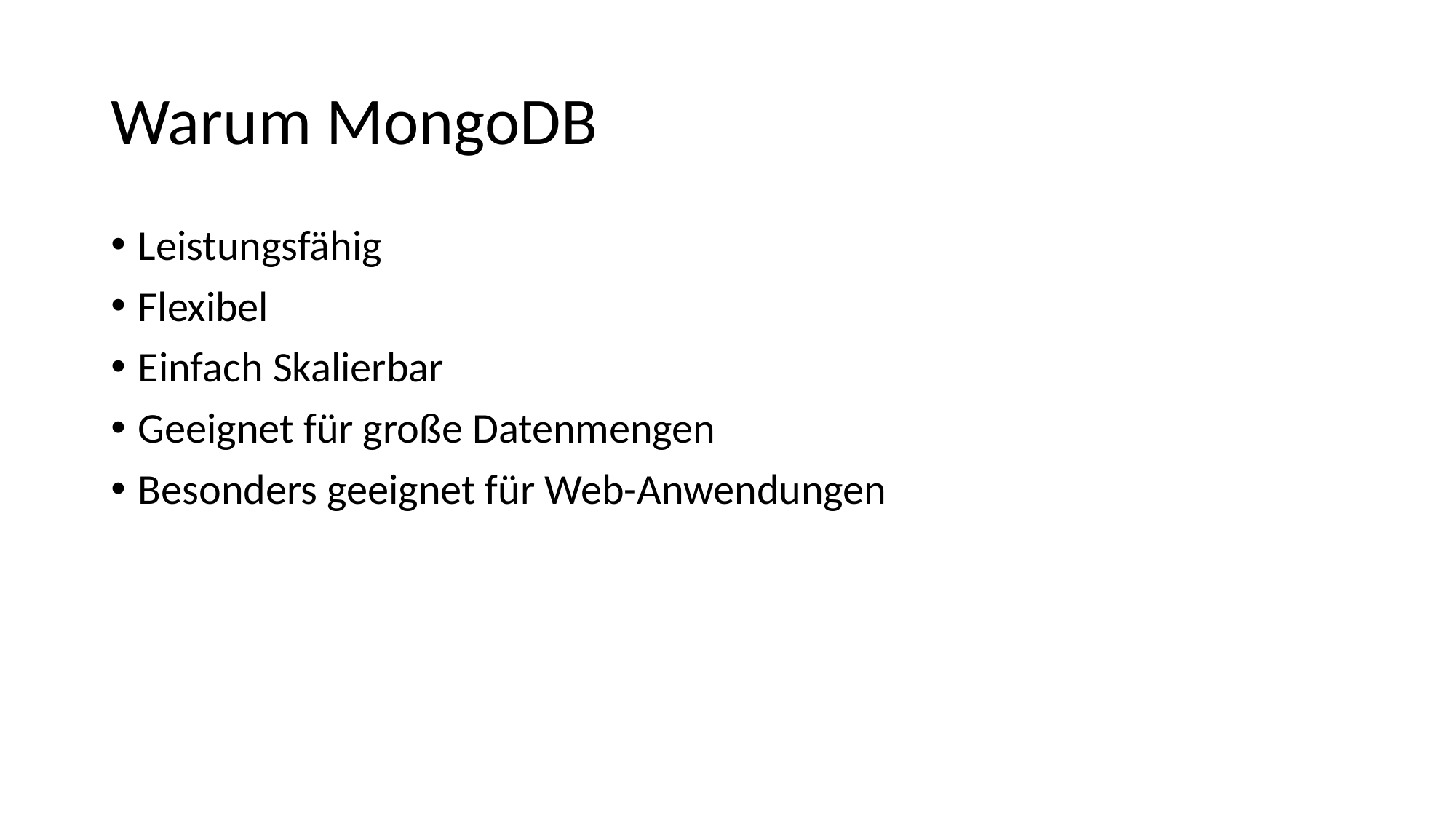

# Warum MongoDB
Leistungsfähig
Flexibel
Einfach Skalierbar
Geeignet für große Datenmengen
Besonders geeignet für Web-Anwendungen